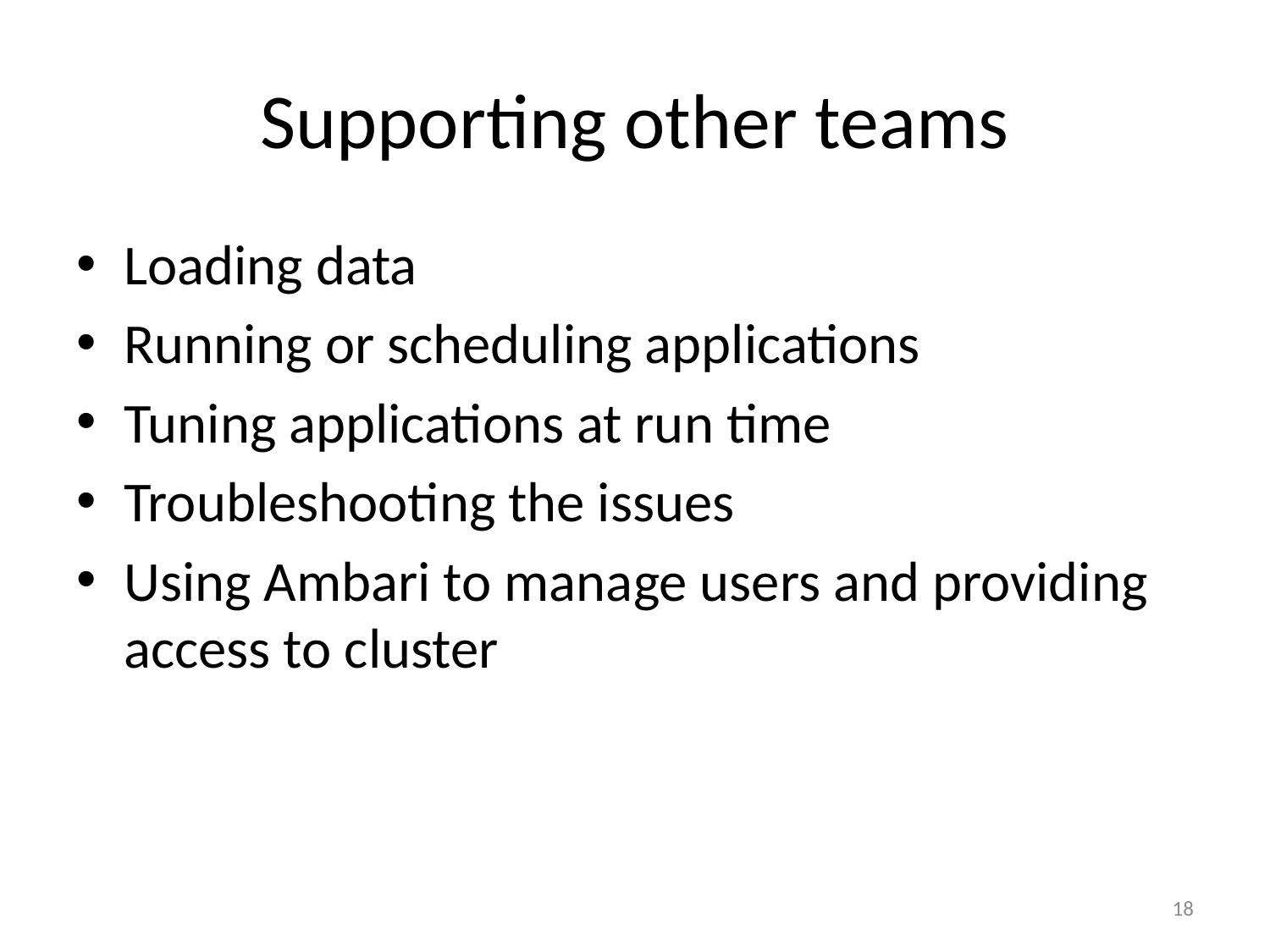

# Supporting other teams
Loading data
Running or scheduling applications
Tuning applications at run time
Troubleshooting the issues
Using Ambari to manage users and providing access to cluster
18